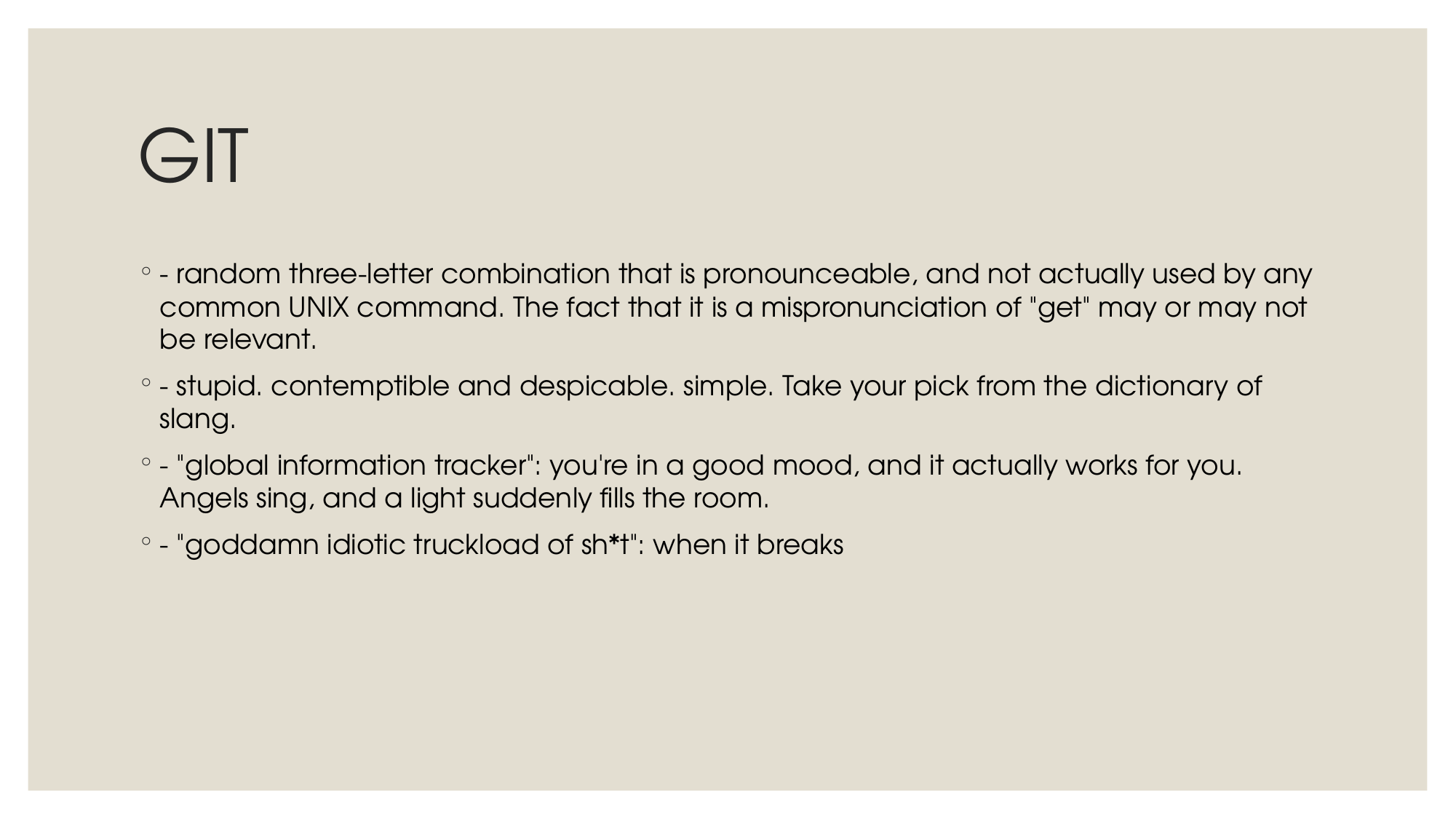

# GIT
- random three-letter combination that is pronounceable, and not actually used by any common UNIX command. The fact that it is a mispronunciation of "get" may or may not be relevant.
- stupid. contemptible and despicable. simple. Take your pick from the dictionary of slang.
- "global information tracker": you're in a good mood, and it actually works for you. Angels sing, and a light suddenly fills the room.
- "goddamn idiotic truckload of sh*t": when it breaks